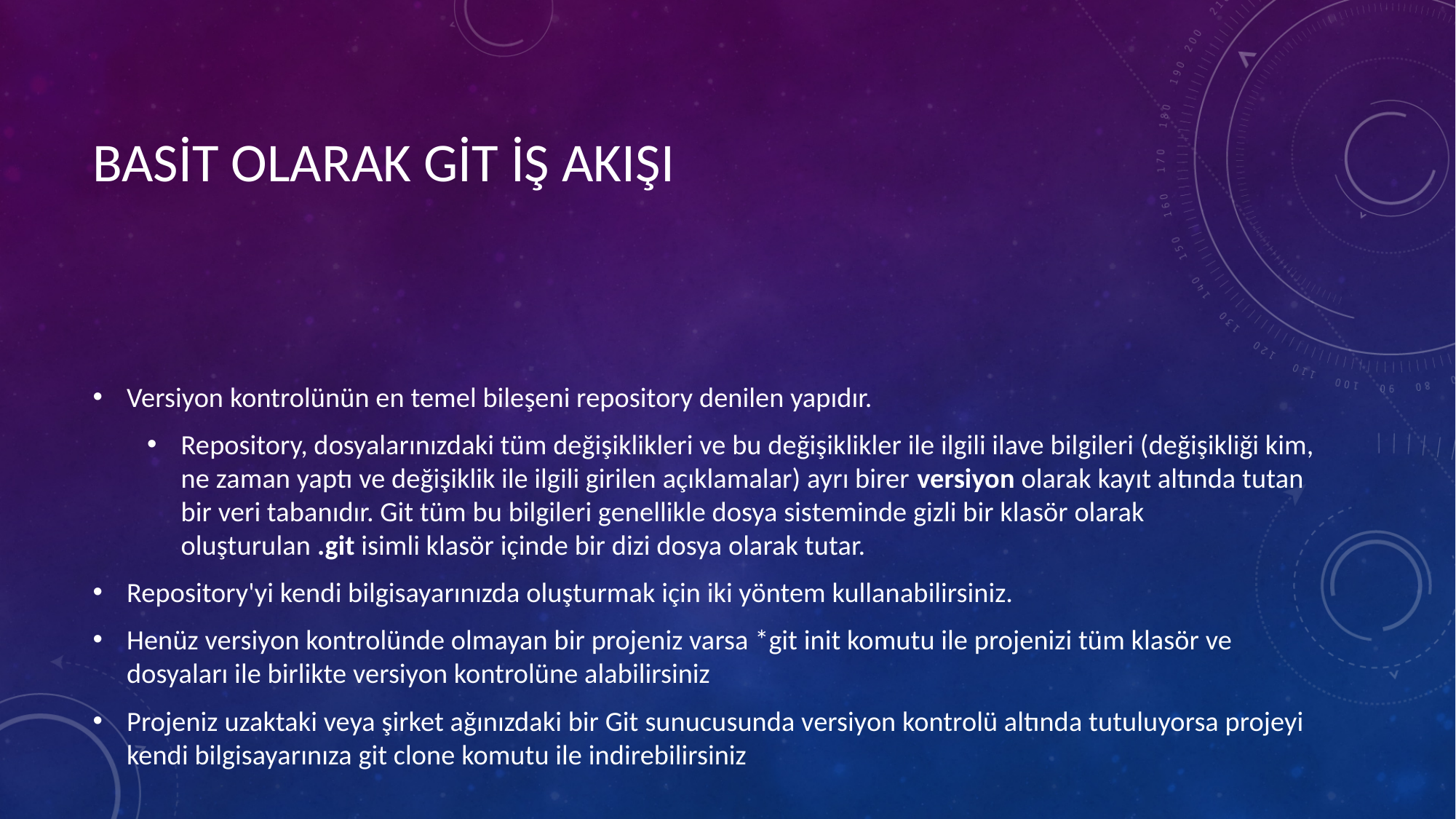

# Basit Olarak Git İş Akışı
Versiyon kontrolünün en temel bileşeni repository denilen yapıdır.
Repository, dosyalarınızdaki tüm değişiklikleri ve bu değişiklikler ile ilgili ilave bilgileri (değişikliği kim, ne zaman yaptı ve değişiklik ile ilgili girilen açıklamalar) ayrı birer versiyon olarak kayıt altında tutan bir veri tabanıdır. Git tüm bu bilgileri genellikle dosya sisteminde gizli bir klasör olarak oluşturulan .git isimli klasör içinde bir dizi dosya olarak tutar.
Repository'yi kendi bilgisayarınızda oluşturmak için iki yöntem kullanabilirsiniz.
Henüz versiyon kontrolünde olmayan bir projeniz varsa *git init komutu ile projenizi tüm klasör ve dosyaları ile birlikte versiyon kontrolüne alabilirsiniz
Projeniz uzaktaki veya şirket ağınızdaki bir Git sunucusunda versiyon kontrolü altında tutuluyorsa projeyi kendi bilgisayarınıza git clone komutu ile indirebilirsiniz

Dosyalarımızda yaptığımız değişiklikler belli bir noktaya ulaştığında, yapılan değişiklikler bütününü commit etmemiz gerekir.